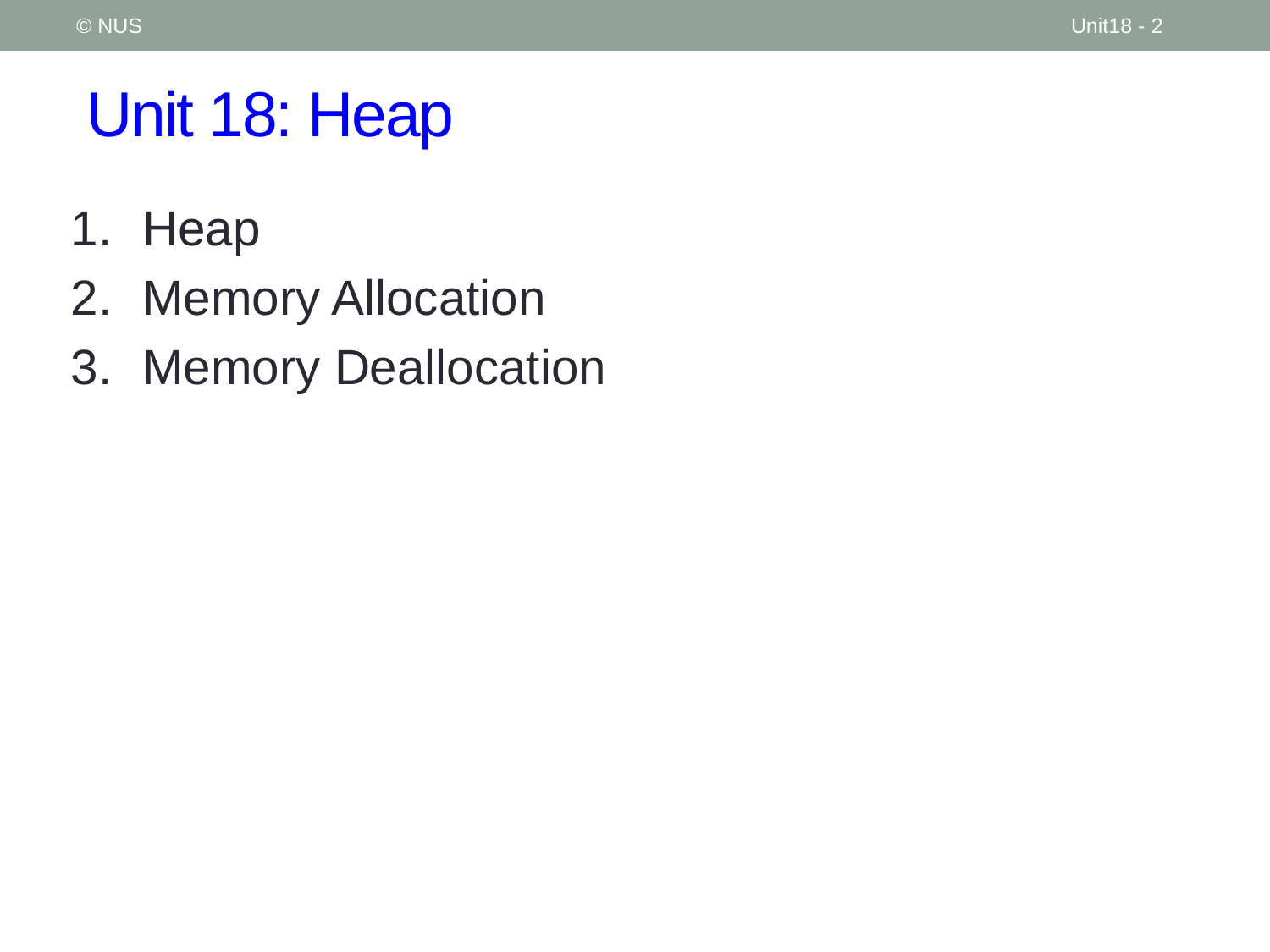

© NUS
Unit18 - 2
# Unit 18: Heap
Heap
Memory Allocation
Memory Deallocation